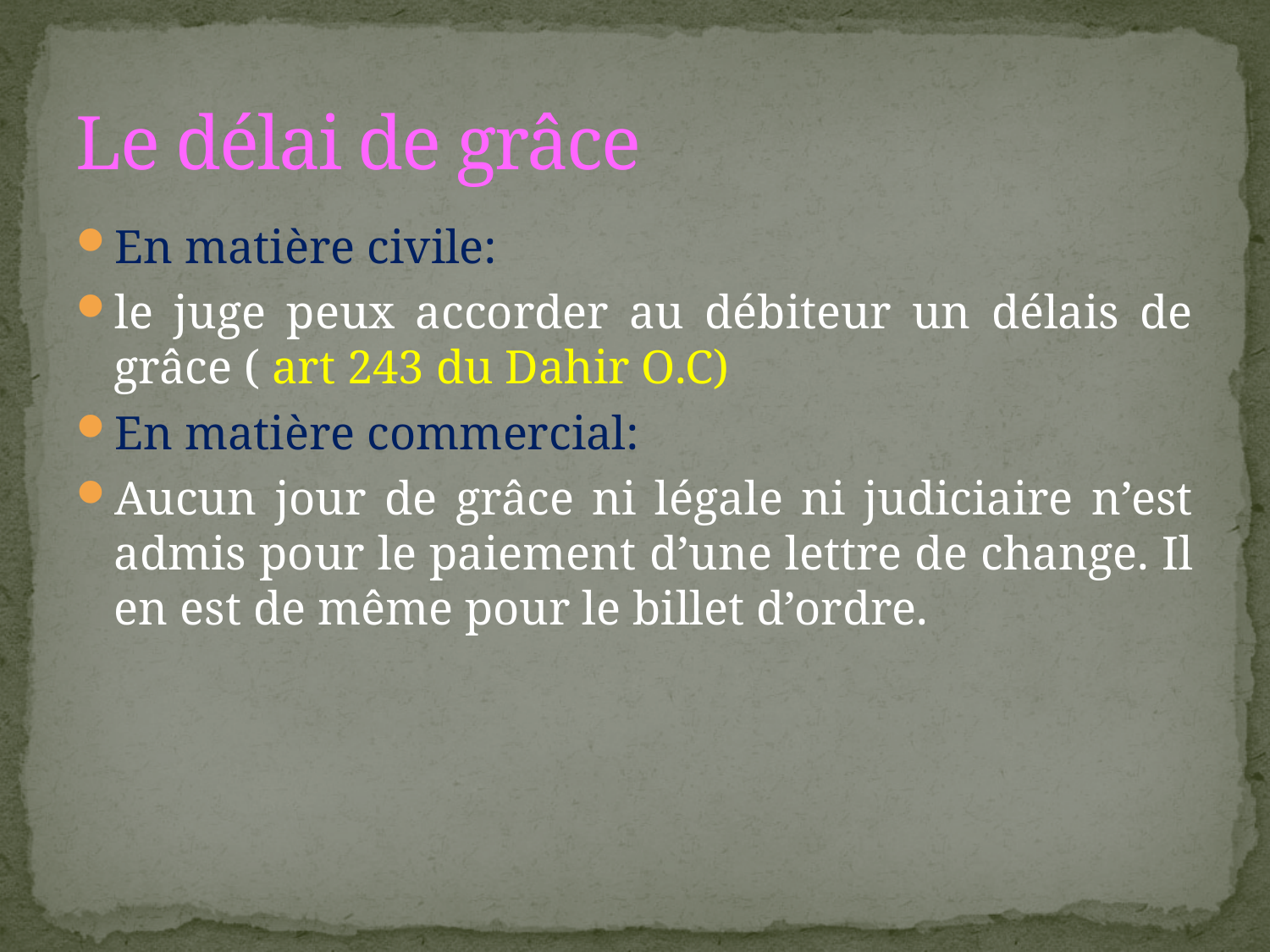

# Le délai de grâce
En matière civile:
le juge peux accorder au débiteur un délais de grâce ( art 243 du Dahir O.C)
En matière commercial:
Aucun jour de grâce ni légale ni judiciaire n’est admis pour le paiement d’une lettre de change. Il en est de même pour le billet d’ordre.